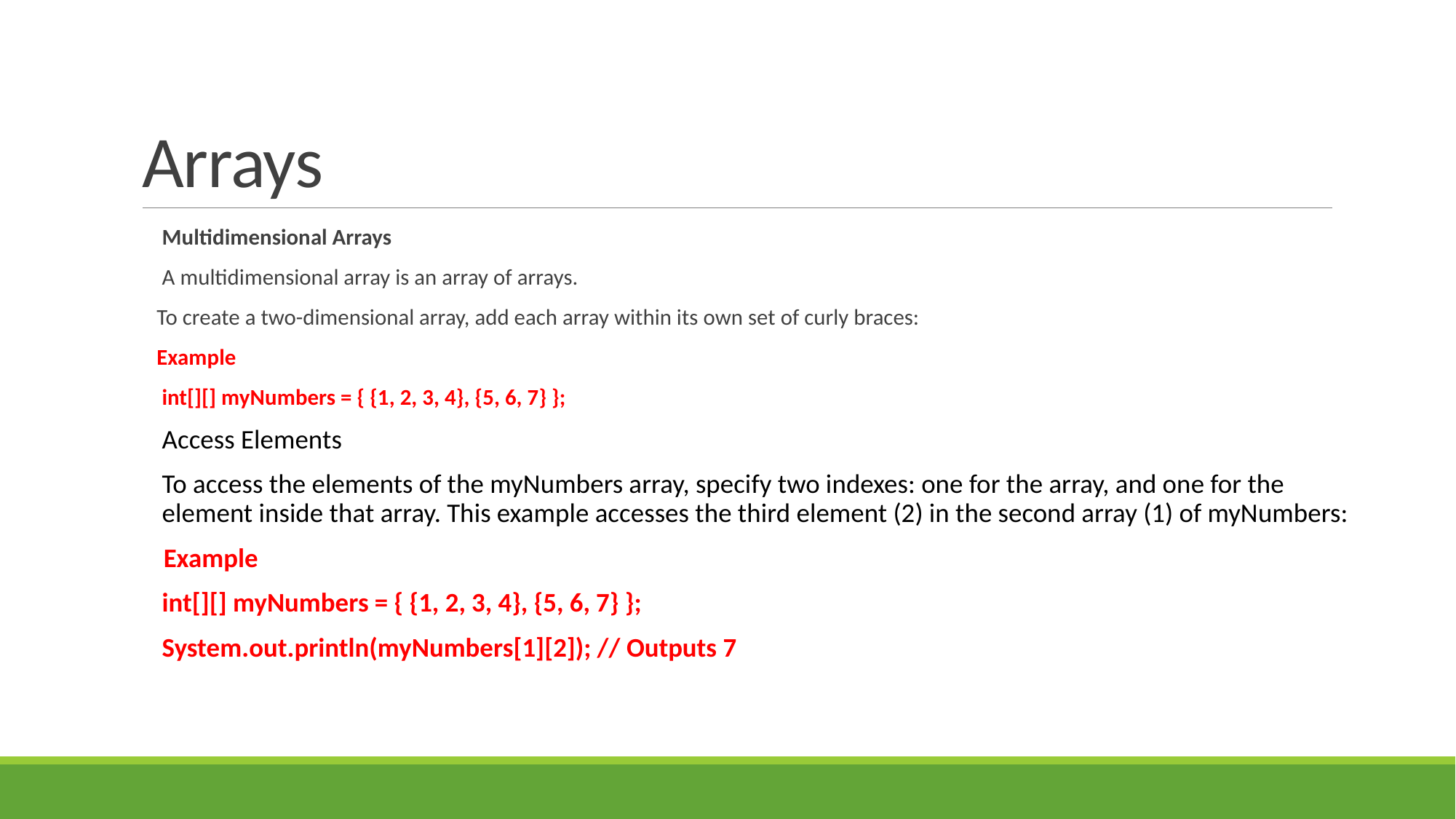

# Arrays
Multidimensional Arrays
A multidimensional array is an array of arrays.
 To create a two-dimensional array, add each array within its own set of curly braces:
 Example
int[][] myNumbers = { {1, 2, 3, 4}, {5, 6, 7} };
Access Elements
To access the elements of the myNumbers array, specify two indexes: one for the array, and one for the element inside that array. This example accesses the third element (2) in the second array (1) of myNumbers:
  Example
int[][] myNumbers = { {1, 2, 3, 4}, {5, 6, 7} };
System.out.println(myNumbers[1][2]); // Outputs 7